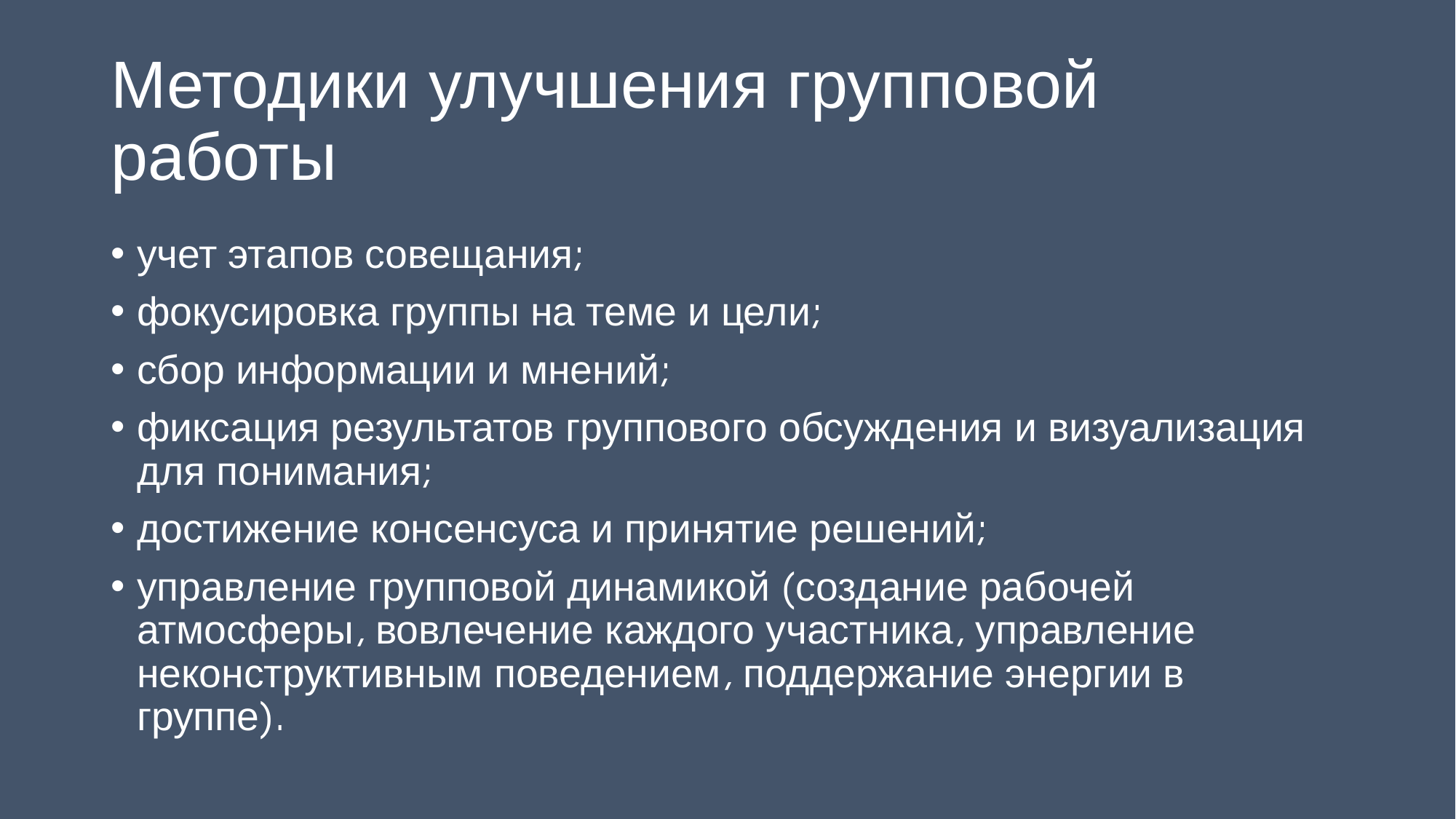

# Методики улучшения групповой работы
учет этапов совещания;
фокусировка группы на теме и цели;
сбор информации и мнений;
фиксация результатов группового обсуждения и визуализация для понимания;
достижение консенсуса и принятие решений;
управление групповой динамикой (создание рабочей атмосферы, вовлечение каждого участника, управление неконструктивным поведением, поддержание энергии в группе).